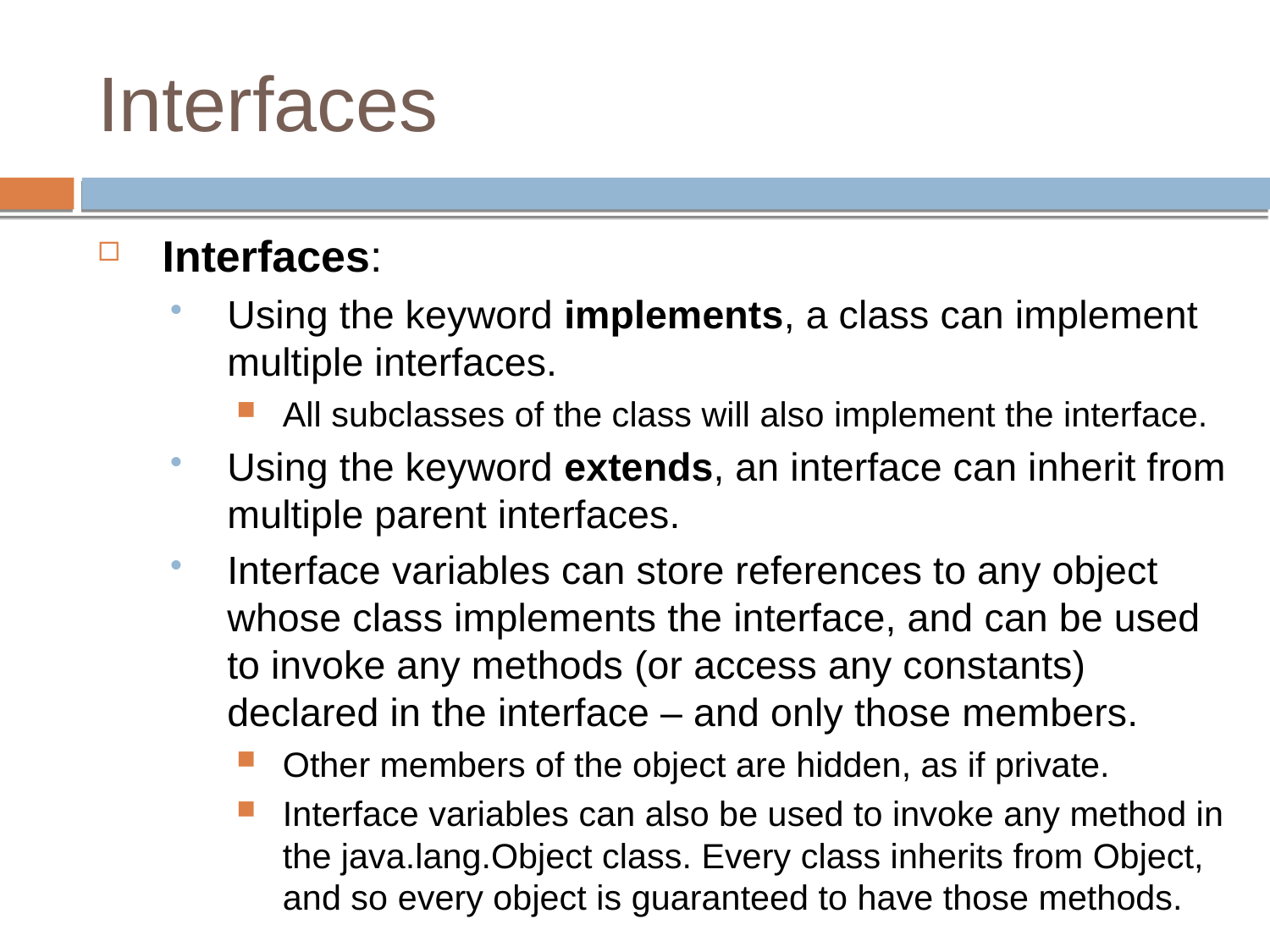

Interfaces
Interfaces:
Using the keyword implements, a class can implement multiple interfaces.
All subclasses of the class will also implement the interface.
Using the keyword extends, an interface can inherit from multiple parent interfaces.
Interface variables can store references to any object whose class implements the interface, and can be used to invoke any methods (or access any constants) declared in the interface – and only those members.
Other members of the object are hidden, as if private.
Interface variables can also be used to invoke any method in the java.lang.Object class. Every class inherits from Object, and so every object is guaranteed to have those methods.